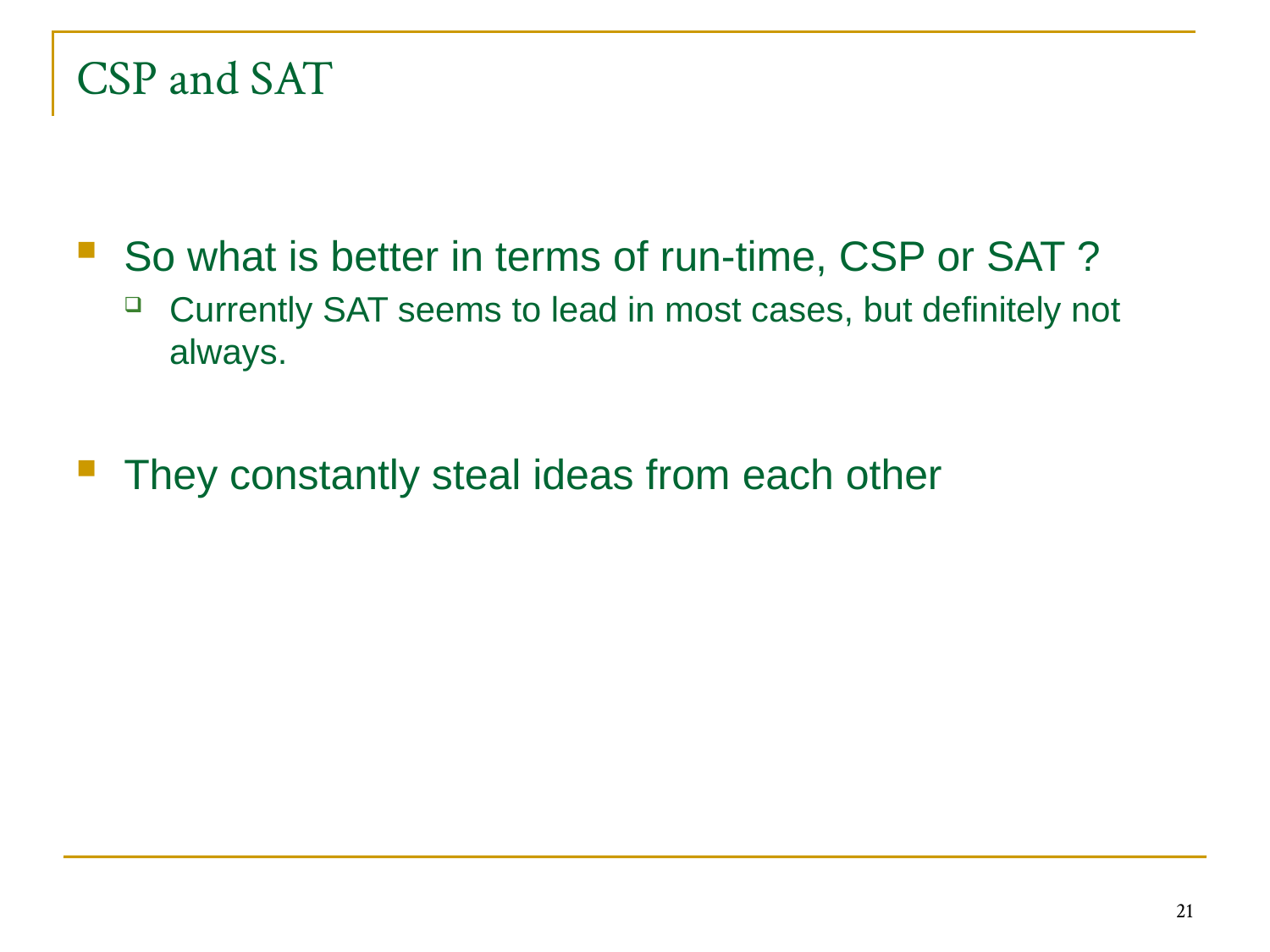

# CSP and SAT
So what is better in terms of run-time, CSP or SAT ?
Currently SAT seems to lead in most cases, but definitely not always.

They constantly steal ideas from each other

21